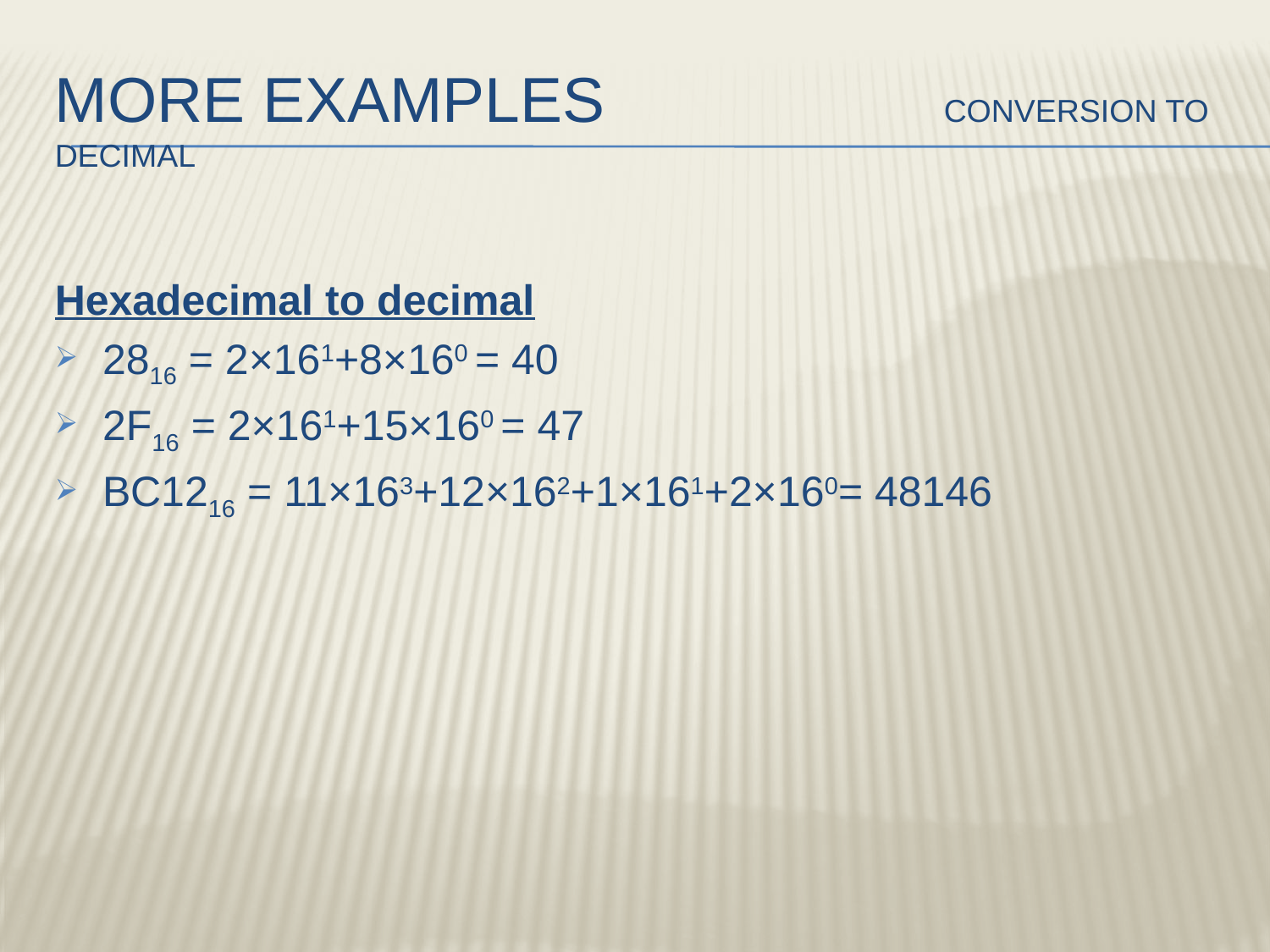

# More examples 			conversion to decimal

Hexadecimal to decimal
2816 = 2×161+8×160 = 40
2F16 = 2×161+15×160 = 47
BC1216 = 11×163+12×162+1×161+2×160= 48146